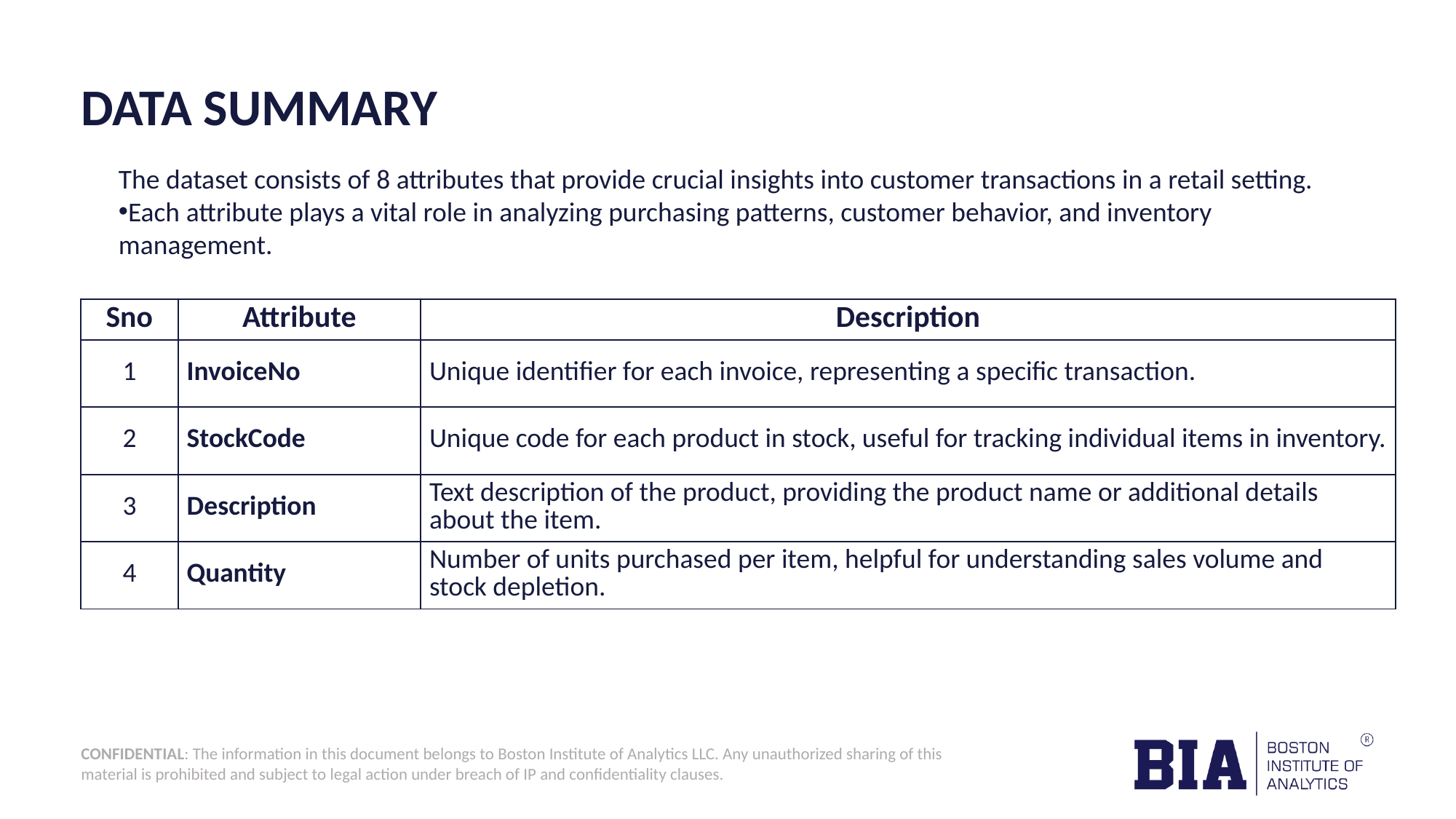

# DATA SUMMARY
The dataset consists of 8 attributes that provide crucial insights into customer transactions in a retail setting.
Each attribute plays a vital role in analyzing purchasing patterns, customer behavior, and inventory management.
| Sno | Attribute | Description |
| --- | --- | --- |
| 1 | InvoiceNo | Unique identifier for each invoice, representing a specific transaction. |
| 2 | StockCode | Unique code for each product in stock, useful for tracking individual items in inventory. |
| 3 | Description | Text description of the product, providing the product name or additional details about the item. |
| 4 | Quantity | Number of units purchased per item, helpful for understanding sales volume and stock depletion. |